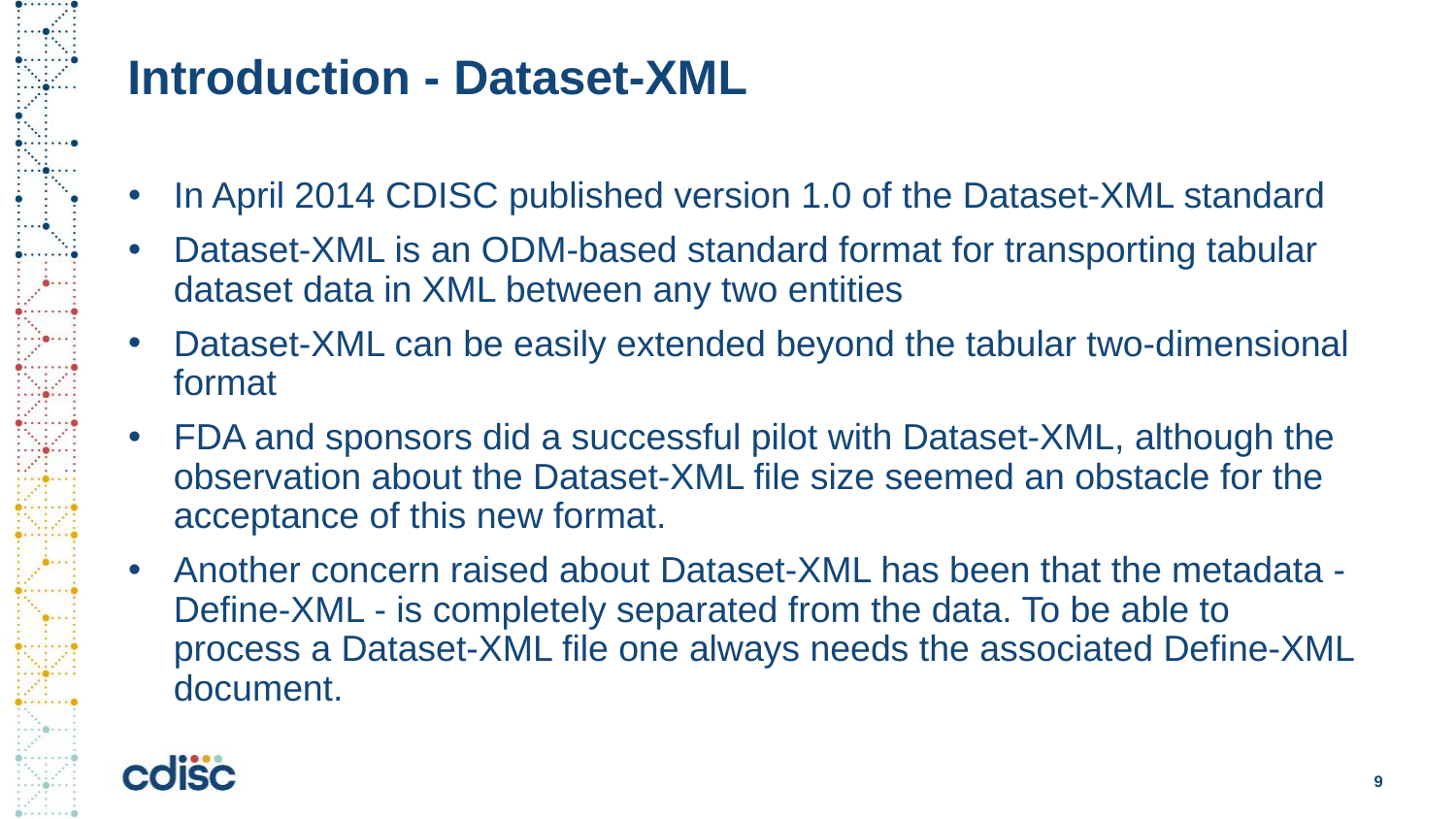

# Introduction - Dataset-XML
In April 2014 CDISC published version 1.0 of the Dataset-XML standard
Dataset-XML is an ODM-based standard format for transporting tabular dataset data in XML between any two entities
Dataset-XML can be easily extended beyond the tabular two-dimensional format
FDA and sponsors did a successful pilot with Dataset-XML, although the observation about the Dataset-XML file size seemed an obstacle for the acceptance of this new format.
Another concern raised about Dataset-XML has been that the metadata - Define-XML - is completely separated from the data. To be able to process a Dataset-XML file one always needs the associated Define-XML document.

9